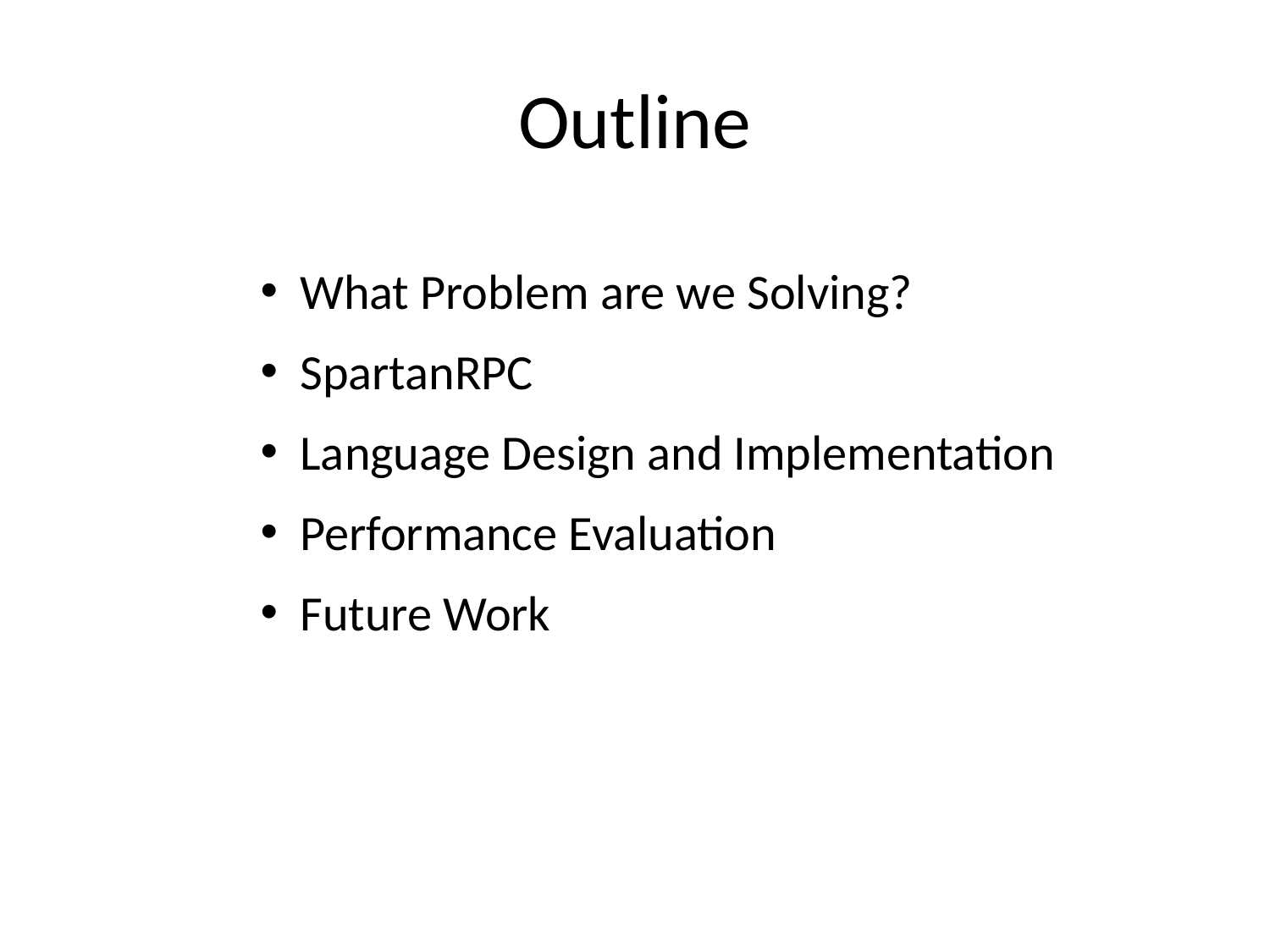

# Outline
What Problem are we Solving?
SpartanRPC
Language Design and Implementation
Performance Evaluation
Future Work